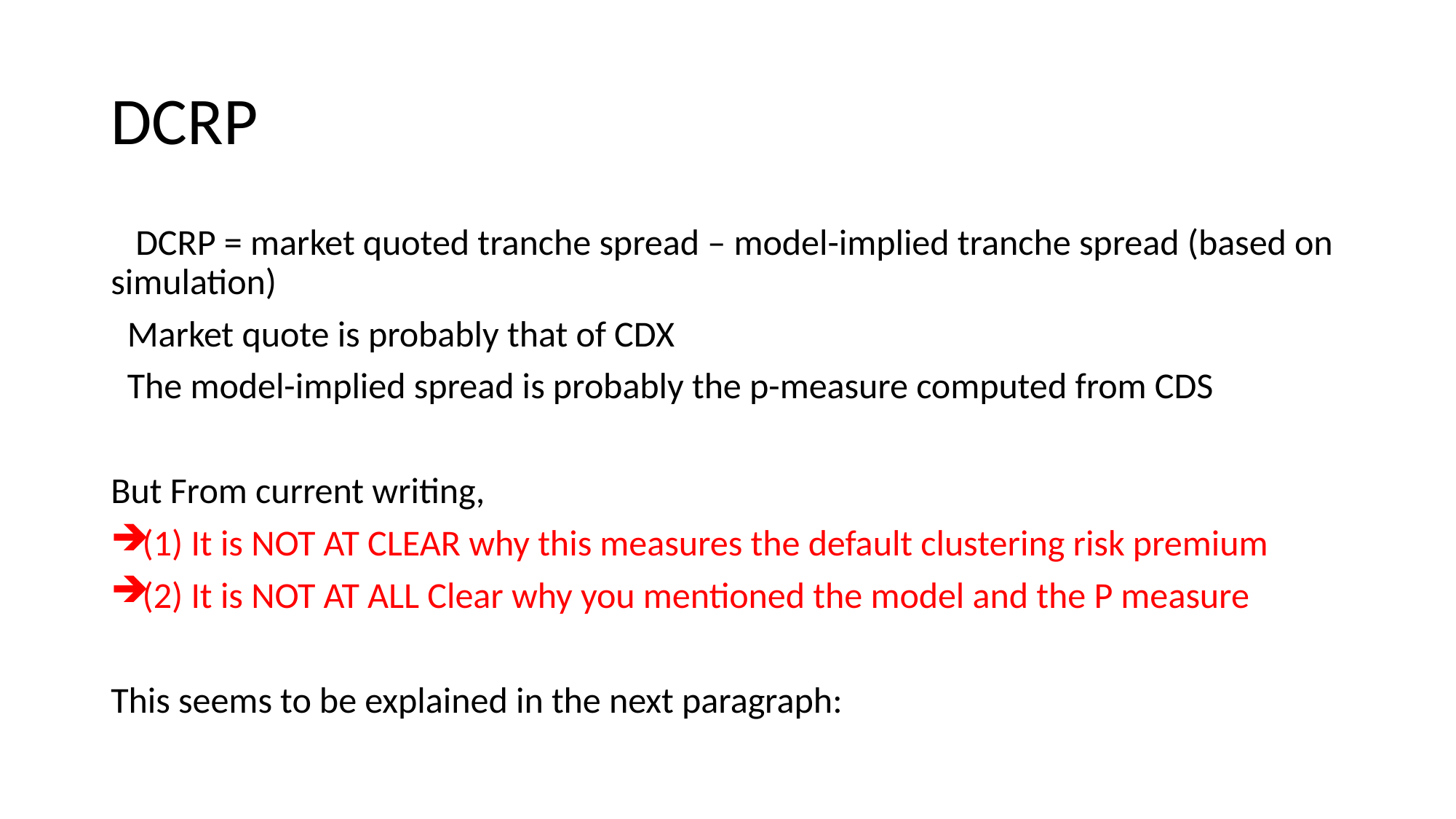

# DCRP
   DCRP = market quoted tranche spread – model-implied tranche spread (based on simulation)
  Market quote is probably that of CDX
  The model-implied spread is probably the p-measure computed from CDS

But From current writing,
(1) It is NOT AT CLEAR why this measures the default clustering risk premium
(2) It is NOT AT ALL Clear why you mentioned the model and the P measure

This seems to be explained in the next paragraph: